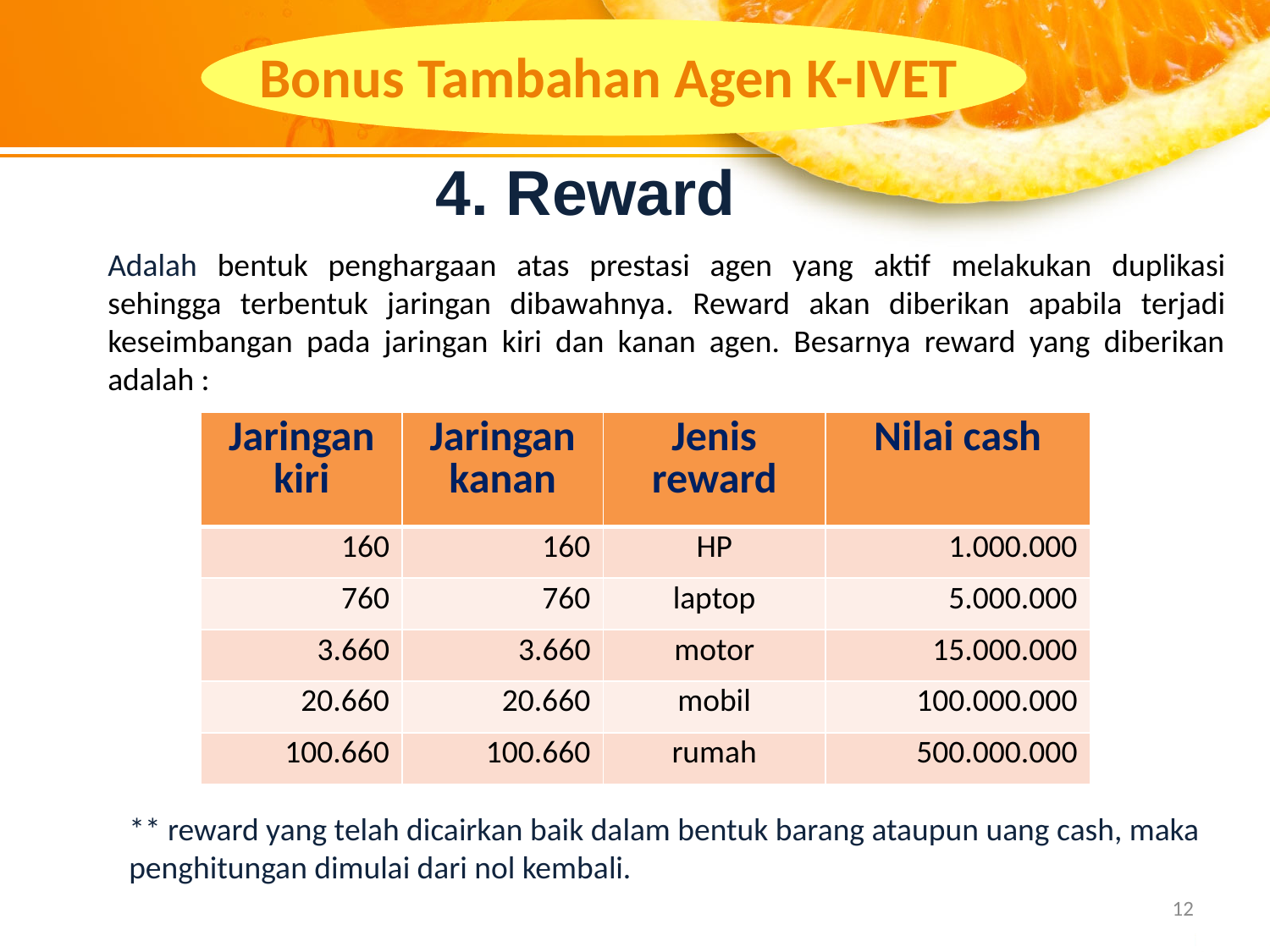

Bonus Tambahan Agen K-IVET
4. Reward
Adalah bentuk penghargaan atas prestasi agen yang aktif melakukan duplikasi sehingga terbentuk jaringan dibawahnya. Reward akan diberikan apabila terjadi keseimbangan pada jaringan kiri dan kanan agen. Besarnya reward yang diberikan adalah :

| Jaringan kiri | Jaringan kanan | Jenis reward | Nilai cash |
| --- | --- | --- | --- |
| 160 | 160 | HP | 1.000.000 |
| 760 | 760 | laptop | 5.000.000 |
| 3.660 | 3.660 | motor | 15.000.000 |
| 20.660 | 20.660 | mobil | 100.000.000 |
| 100.660 | 100.660 | rumah | 500.000.000 |
** reward yang telah dicairkan baik dalam bentuk barang ataupun uang cash, maka penghitungan dimulai dari nol kembali.

12